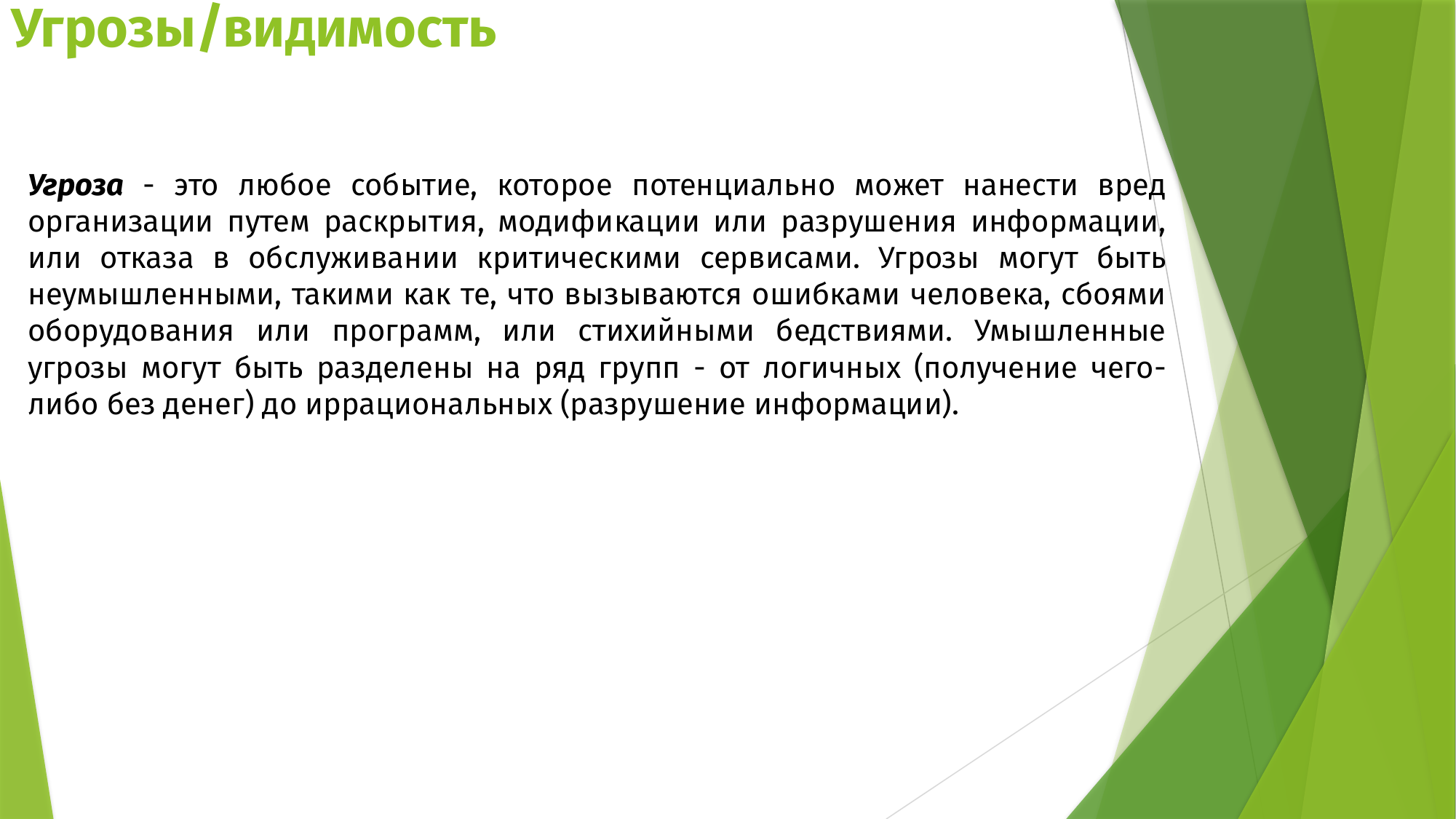

# Угрозы/видимость
Угроза - это любое событие, которое потенциально может нанести вред организации путем раскрытия, модификации или разрушения информации, или отказа в обслуживании критическими сервисами. Угрозы могут быть неумышленными, такими как те, что вызываются ошибками человека, сбоями оборудования или программ, или стихийными бедствиями. Умышленные угрозы могут быть разделены на ряд групп - от логичных (получение чего-либо без денег) до иррациональных (разрушение информации).